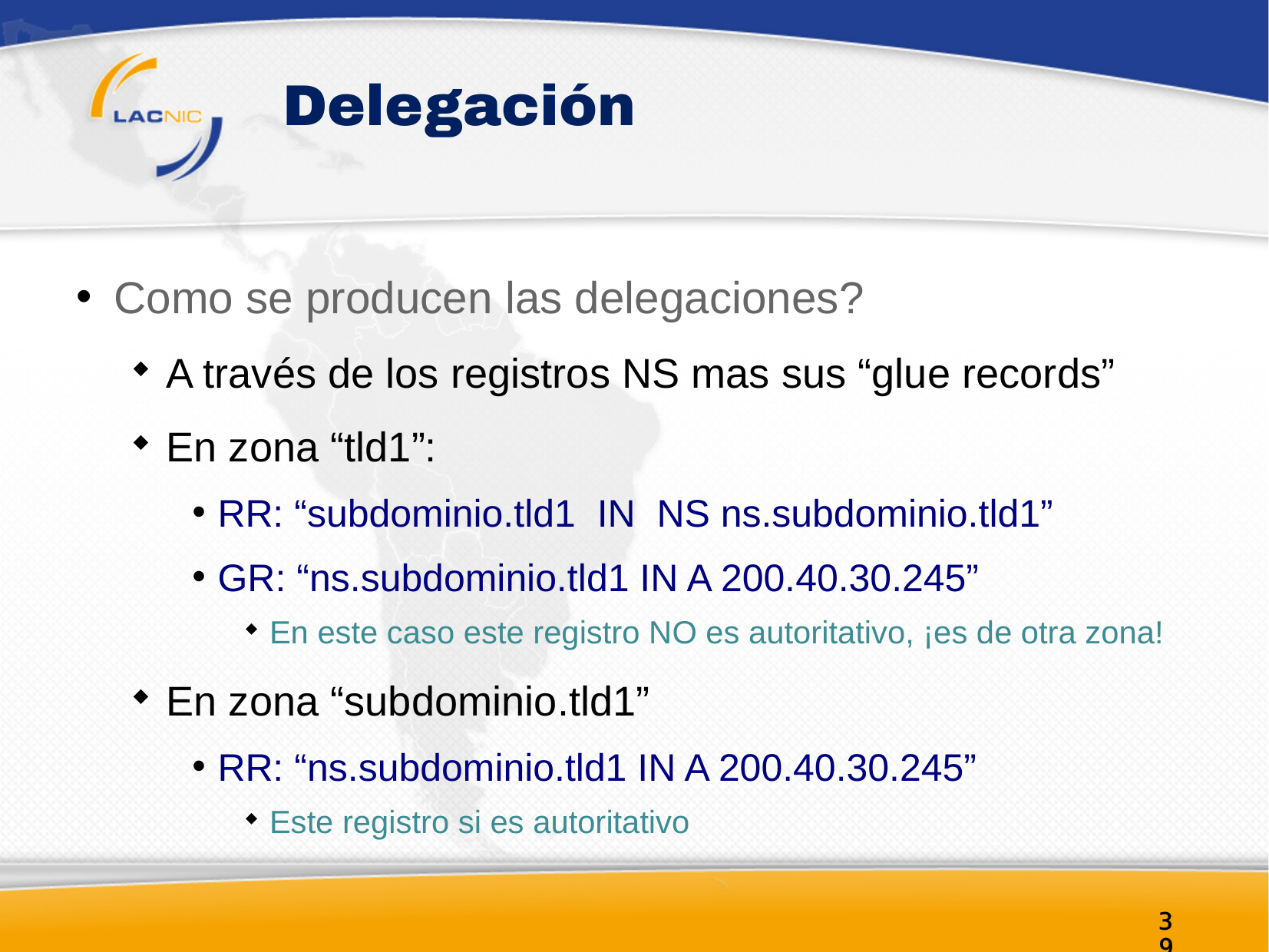

# Delegación
Como se producen las delegaciones?
A través de los registros NS mas sus “glue records”
En zona “tld1”:
RR: “subdominio.tld1  IN  NS ns.subdominio.tld1”
GR: “ns.subdominio.tld1 IN A 200.40.30.245”
En este caso este registro NO es autoritativo, ¡es de otra zona!
En zona “subdominio.tld1”
RR: “ns.subdominio.tld1 IN A 200.40.30.245”
Este registro si es autoritativo
39